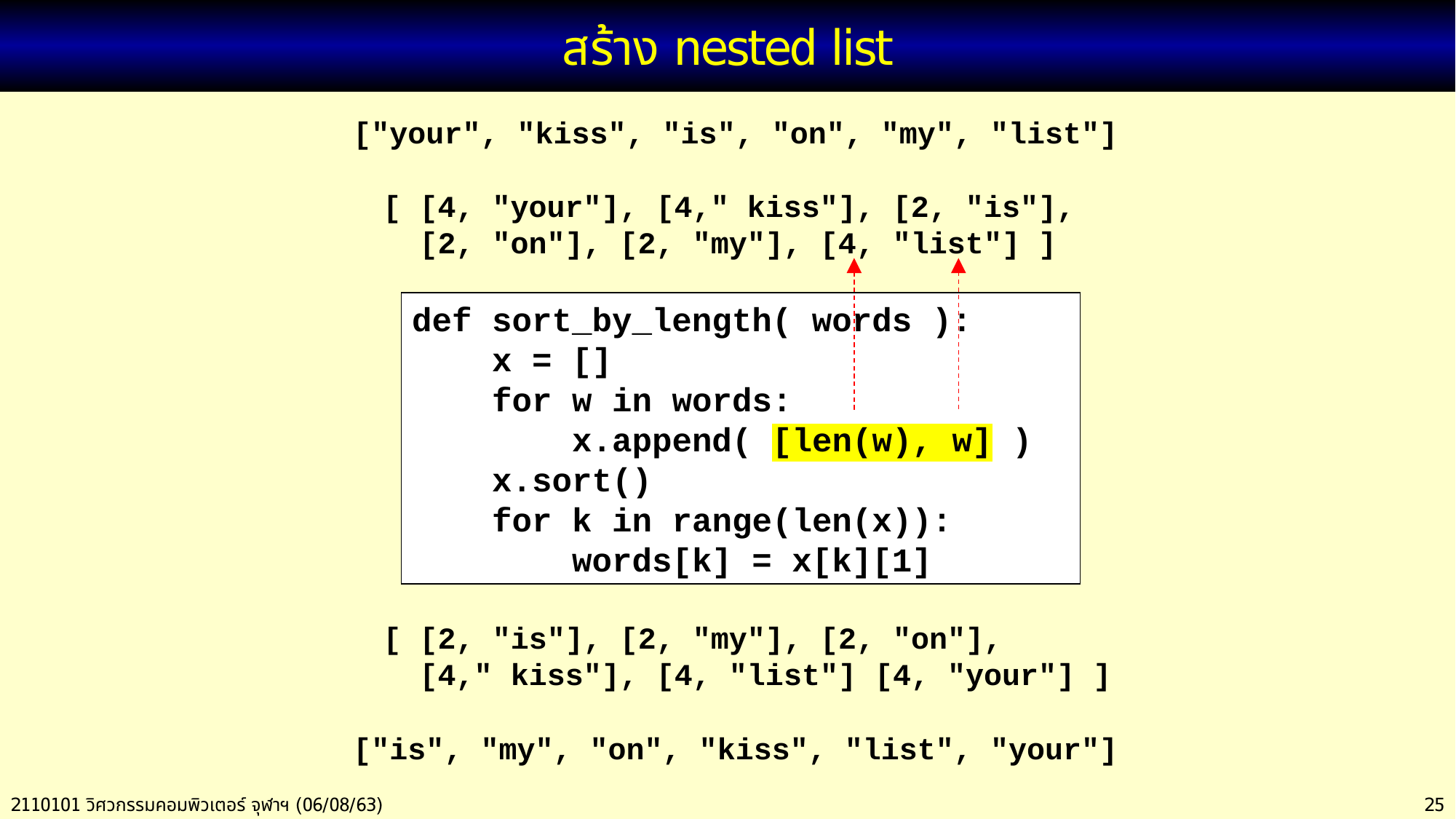

# สร้าง nested list
["your", "kiss", "is", "on", "my", "list"]
[ [4, "your"], [4," kiss"], [2, "is"],
  [2, "on"], [2, "my"], [4, "list"] ]
def sort_by_length( words ):
    x = []
    for w in words:
        x.append( [len(w), w] )
    x.sort()
    for k in range(len(x)):
        words[k] = x[k][1]
[ [2, "is"], [2, "my"], [2, "on"],
  [4," kiss"], [4, "list"] [4, "your"] ]
["is", "my", "on", "kiss", "list", "your"]